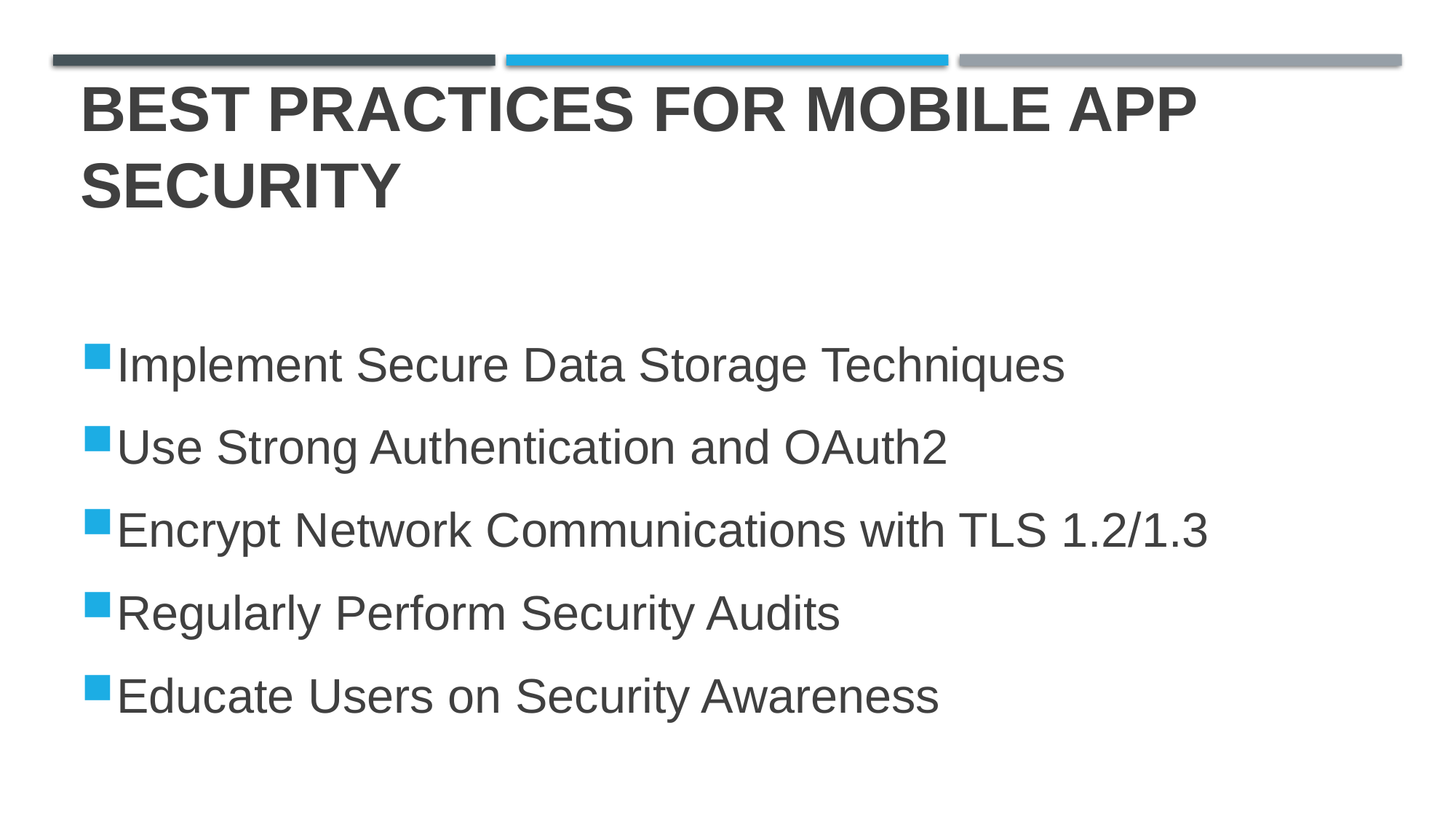

# Best Practices for Mobile App Security
Implement Secure Data Storage Techniques
Use Strong Authentication and OAuth2
Encrypt Network Communications with TLS 1.2/1.3
Regularly Perform Security Audits
Educate Users on Security Awareness